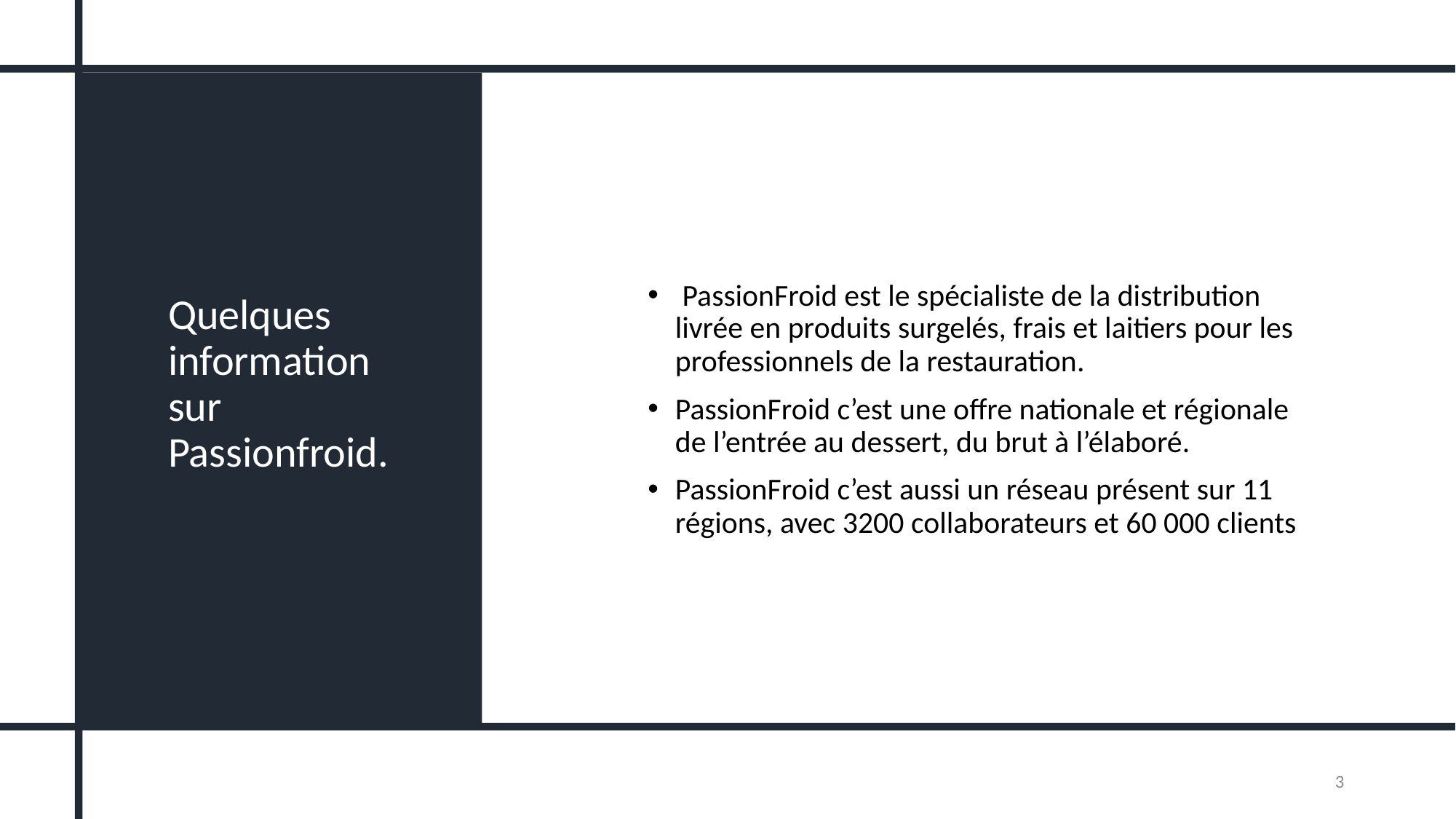

# Quelques information sur Passionfroid.
 PassionFroid est le spécialiste de la distribution livrée en produits surgelés, frais et laitiers pour les professionnels de la restauration.
PassionFroid c’est une offre nationale et régionale de l’entrée au dessert, du brut à l’élaboré.
PassionFroid c’est aussi un réseau présent sur 11 régions, avec 3200 collaborateurs et 60 000 clients

3